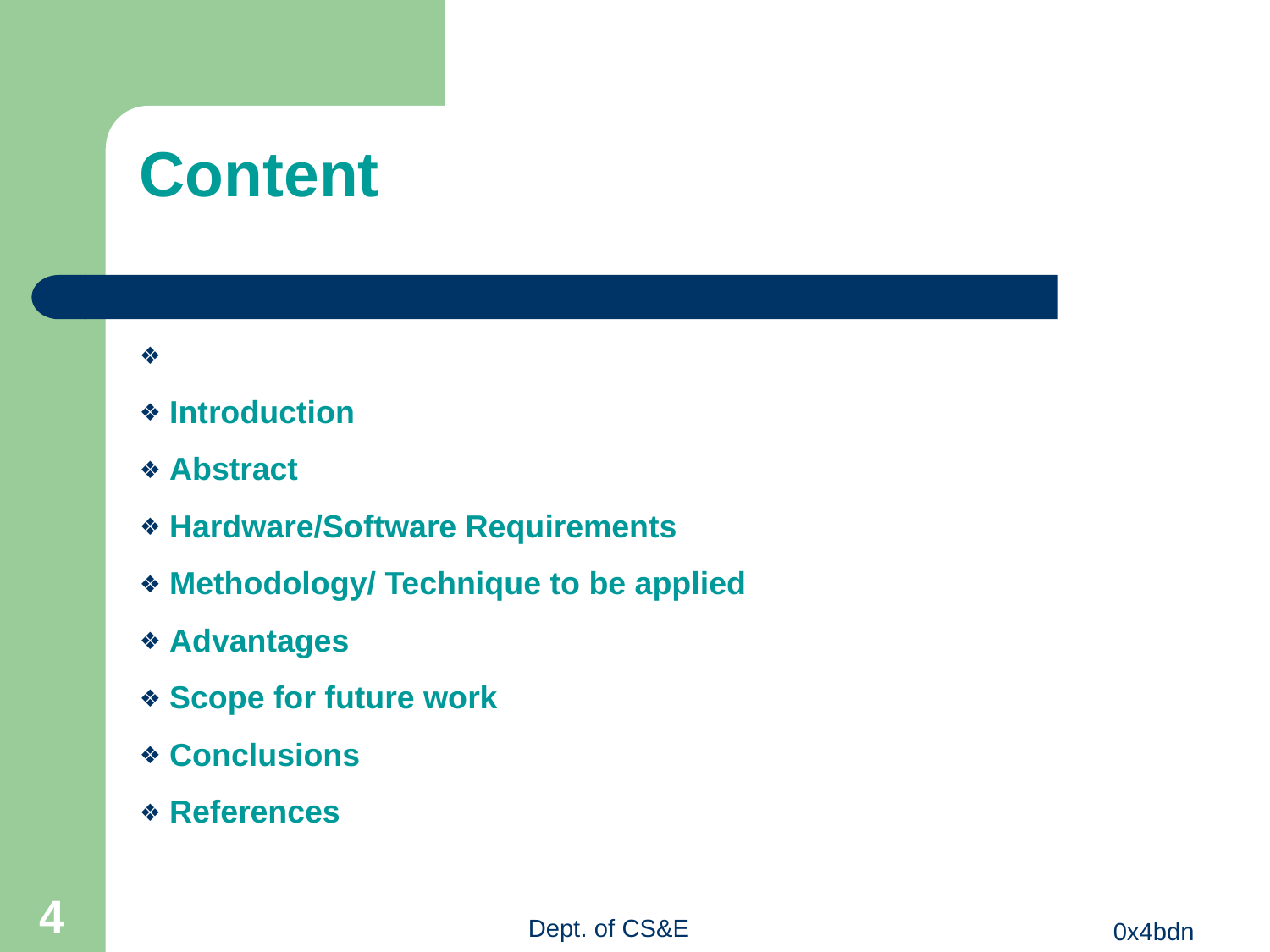

Content

Introduction
Abstract
Hardware/Software Requirements
Methodology/ Technique to be applied
Advantages
Scope for future work
Conclusions
References

4
Dept. of CS&E
	0x4bdn